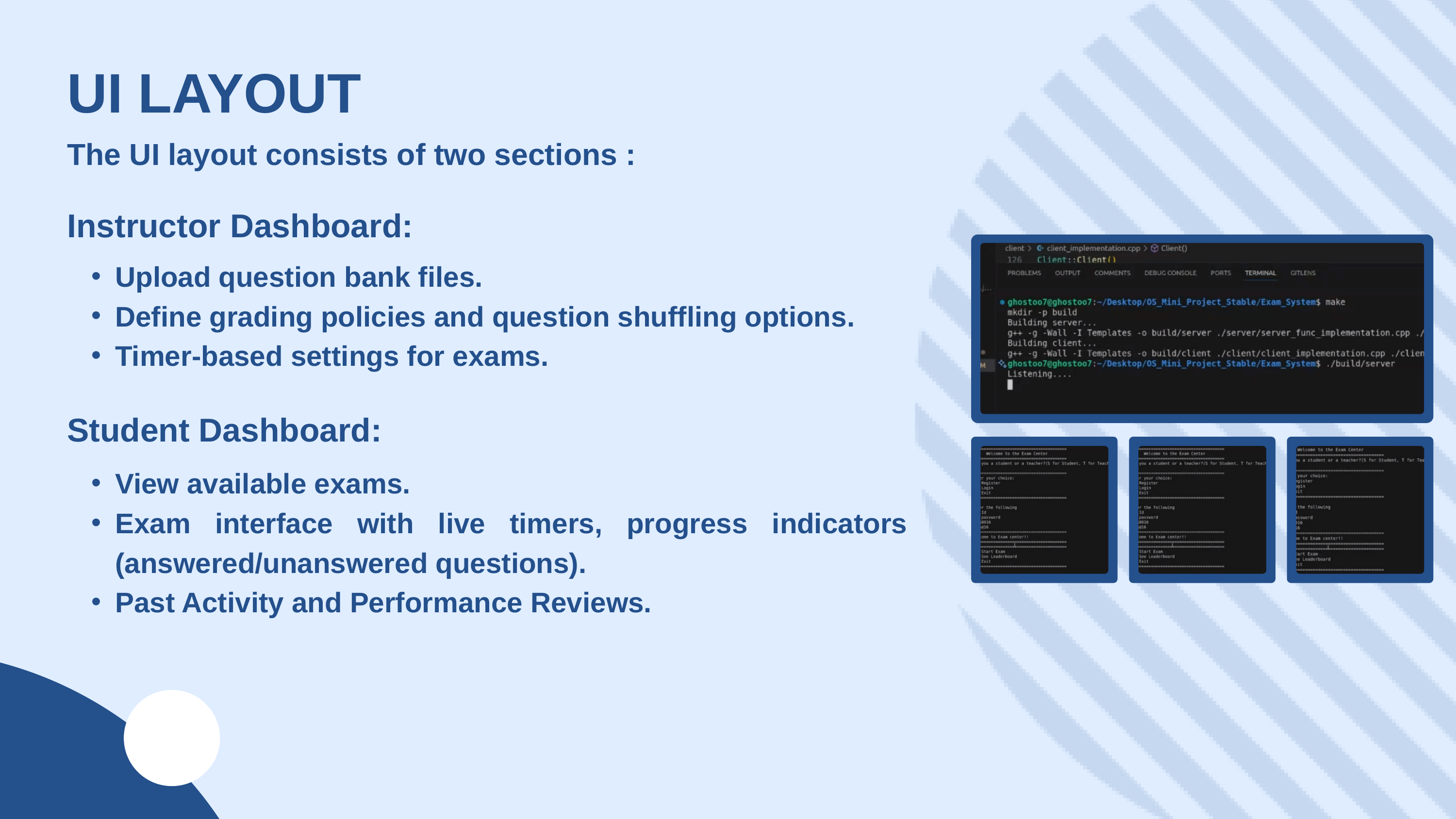

UI LAYOUT
The UI layout consists of two sections :
Instructor Dashboard:

Upload question bank files.
Define grading policies and question shuffling options.
Timer-based settings for exams.

Student Dashboard:
View available exams.
Exam interface with live timers, progress indicators (answered/unanswered questions).
Past Activity and Performance Reviews.